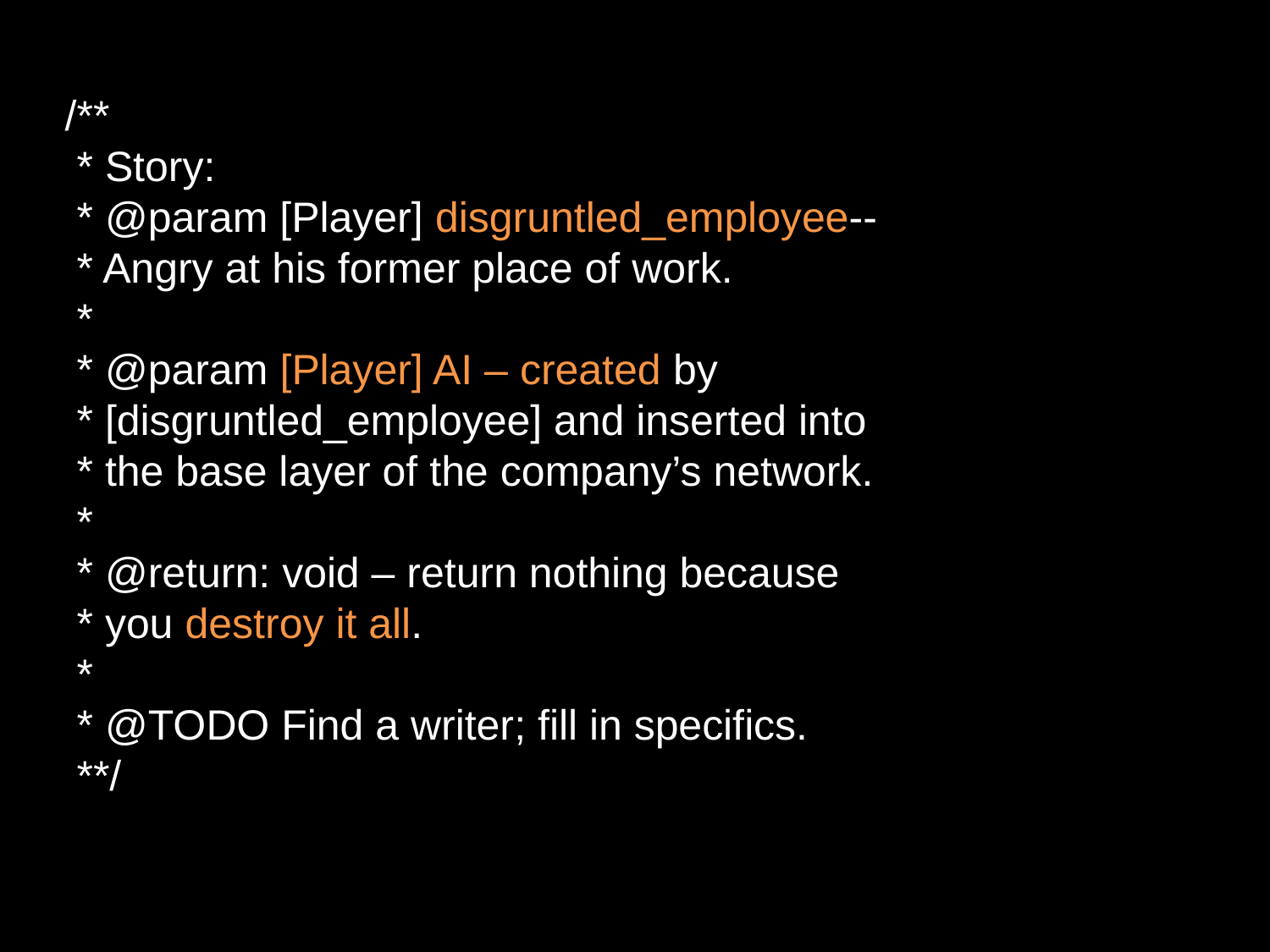

# /** * Story: * @param [Player] disgruntled_employee-- * Angry at his former place of work. * * @param [Player] AI – created by * [disgruntled_employee] and inserted into * the base layer of the company’s network. * * @return: void – return nothing because * you destroy it all. * * @TODO Find a writer; fill in specifics. **/